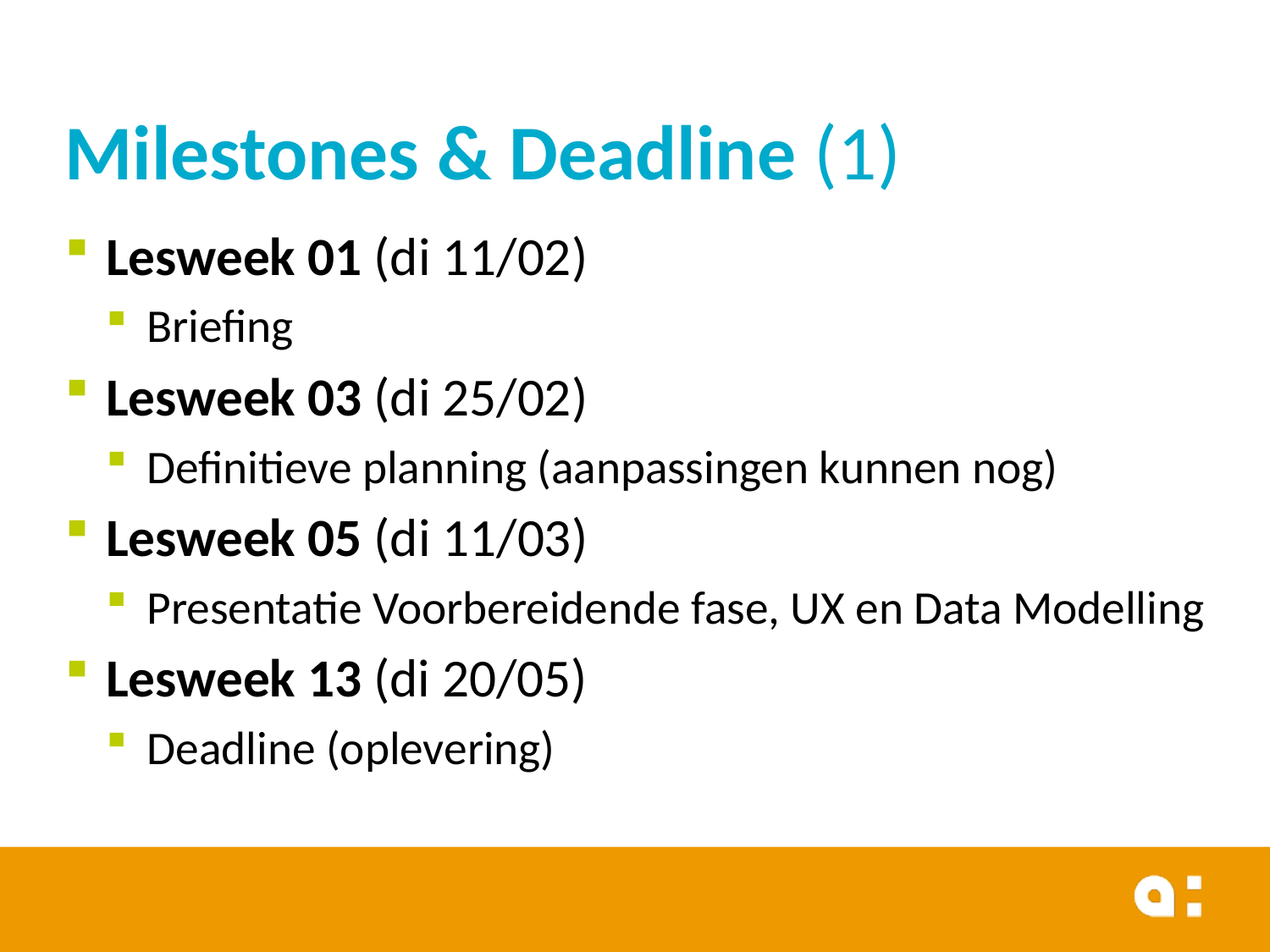

# Milestones & Deadline (1)
Lesweek 01 (di 11/02)
Briefing
Lesweek 03 (di 25/02)
Definitieve planning (aanpassingen kunnen nog)
Lesweek 05 (di 11/03)
Presentatie Voorbereidende fase, UX en Data Modelling
Lesweek 13 (di 20/05)
Deadline (oplevering)